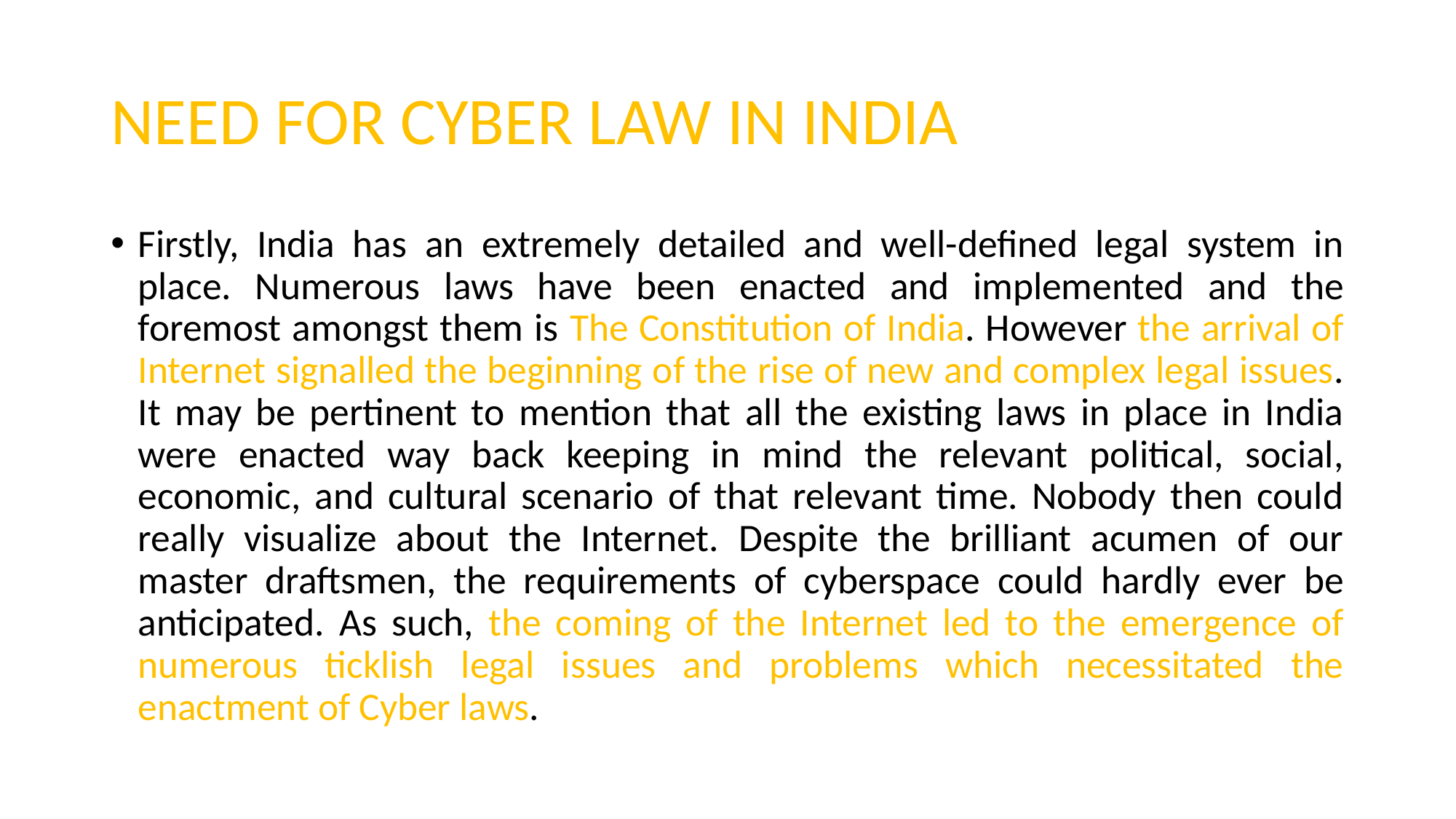

# NEED FOR CYBER LAW IN INDIA
Firstly, India has an extremely detailed and well-defined legal system in place. Numerous laws have been enacted and implemented and the foremost amongst them is The Constitution of India. However the arrival of Internet signalled the beginning of the rise of new and complex legal issues. It may be pertinent to mention that all the existing laws in place in India were enacted way back keeping in mind the relevant political, social, economic, and cultural scenario of that relevant time. Nobody then could really visualize about the Internet. Despite the brilliant acumen of our master draftsmen, the requirements of cyberspace could hardly ever be anticipated. As such, the coming of the Internet led to the emergence of numerous ticklish legal issues and problems which necessitated the enactment of Cyber laws.